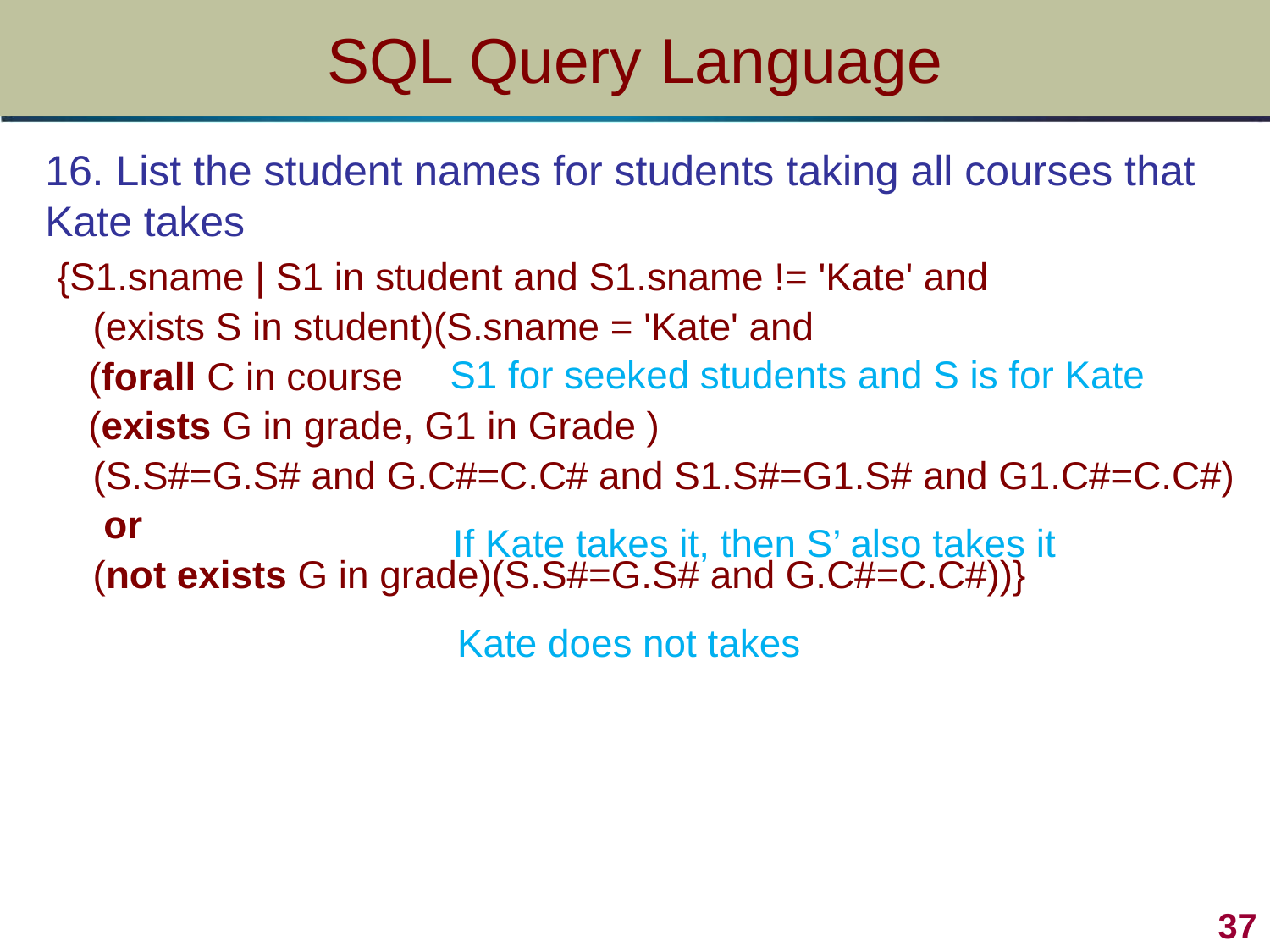

# SQL Query Language
16. List the student names for students taking all courses that Kate takes
 {S1.sname | S1 in student and S1.sname != 'Kate' and
	(exists S in student)(S.sname = 'Kate' and
    (forall C in course
    (exists G in grade, G1 in Grade )
	(S.S#=G.S# and G.C#=C.C# and S1.S#=G1.S# and G1.C#=C.C#)
	 or
	(not exists G in grade)(S.S#=G.S# and G.C#=C.C#))}
S1 for seeked students and S is for Kate
If Kate takes it, then S’ also takes it
Kate does not takes
37